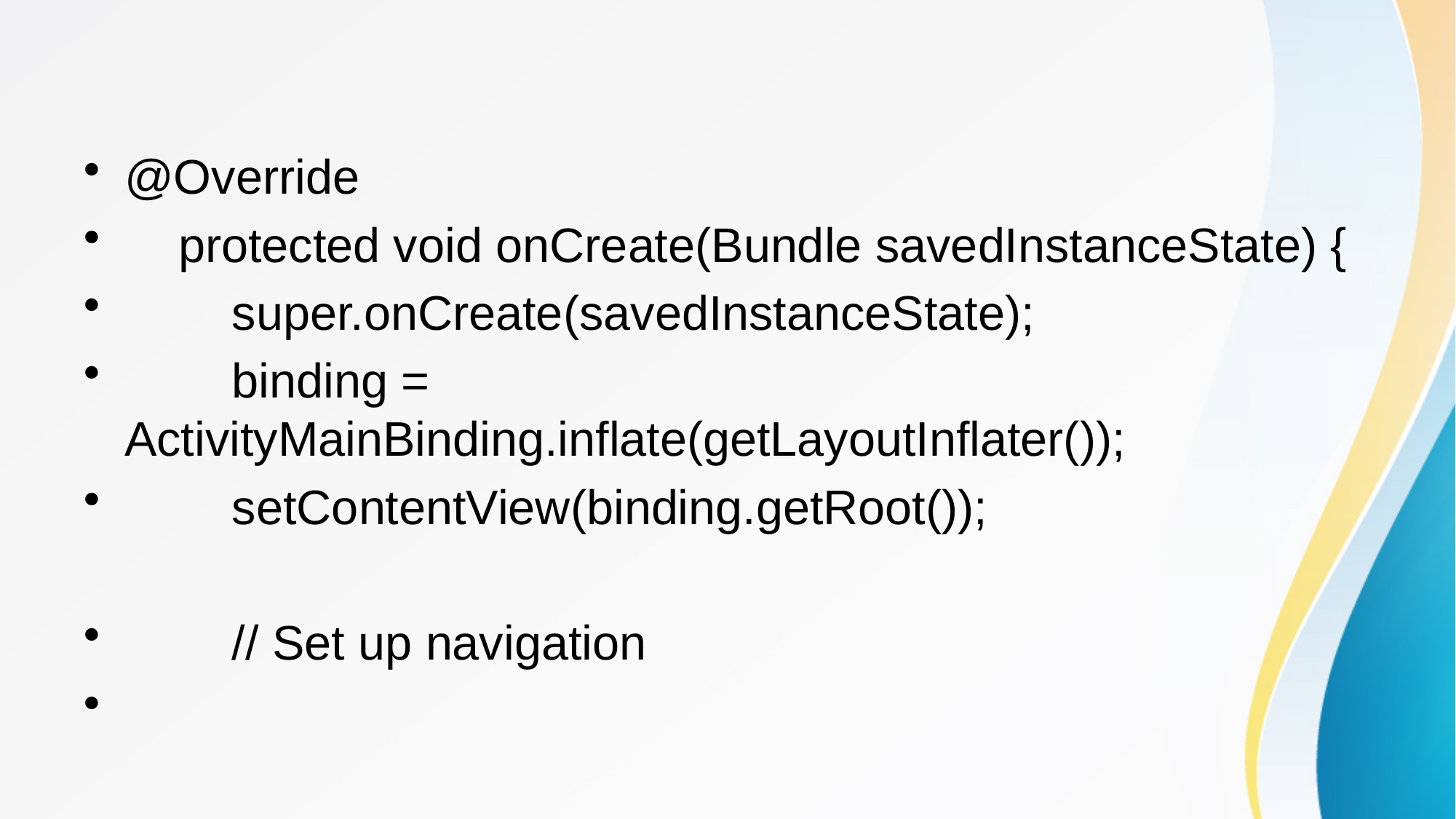

@Override
    protected void onCreate(Bundle savedInstanceState) {
        super.onCreate(savedInstanceState);
        binding = ActivityMainBinding.inflate(getLayoutInflater());
        setContentView(binding.getRoot());

        // Set up navigation